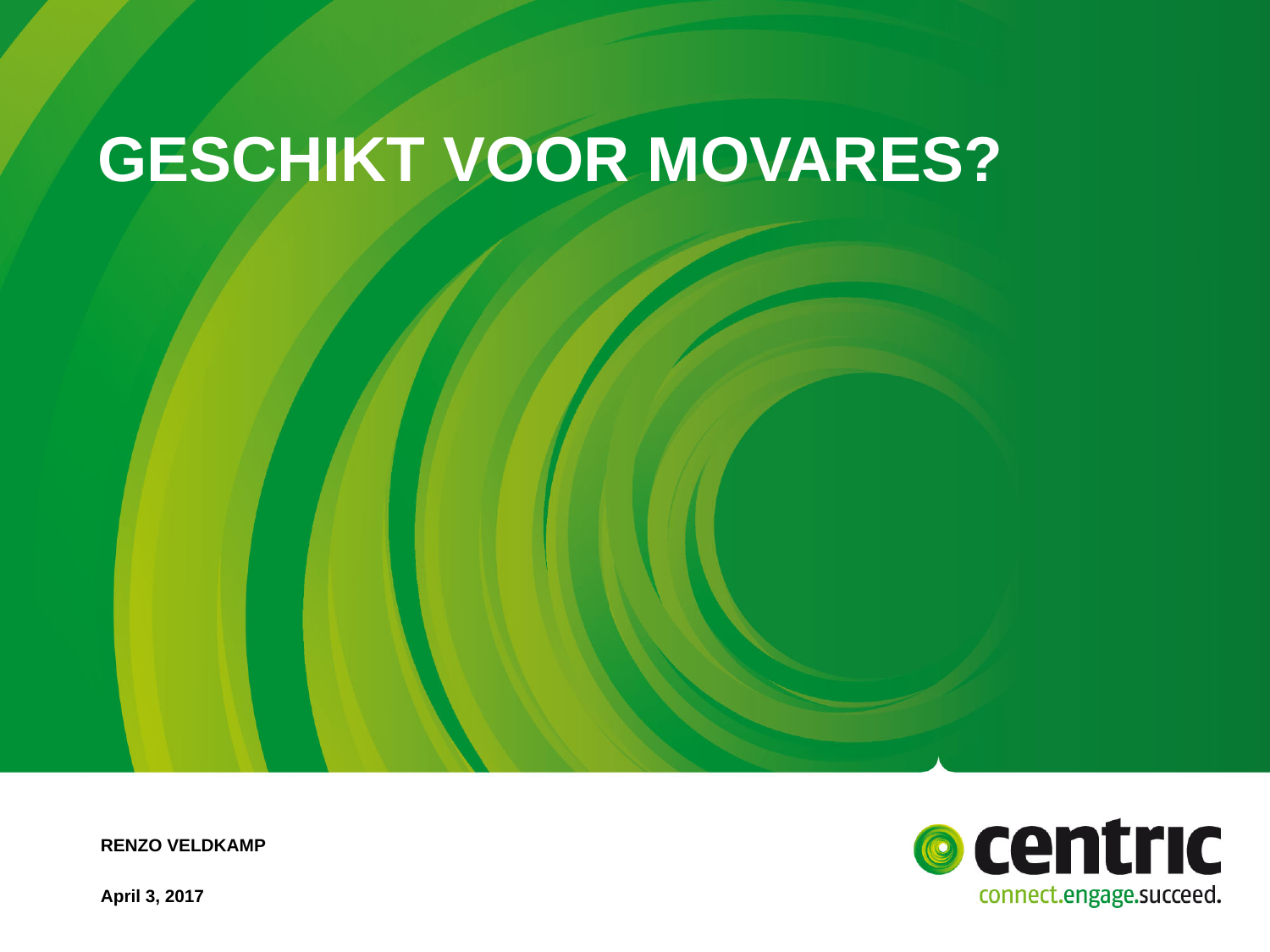

# Geschikt voor Movares?
Renzo veldkamp
April 3, 2017